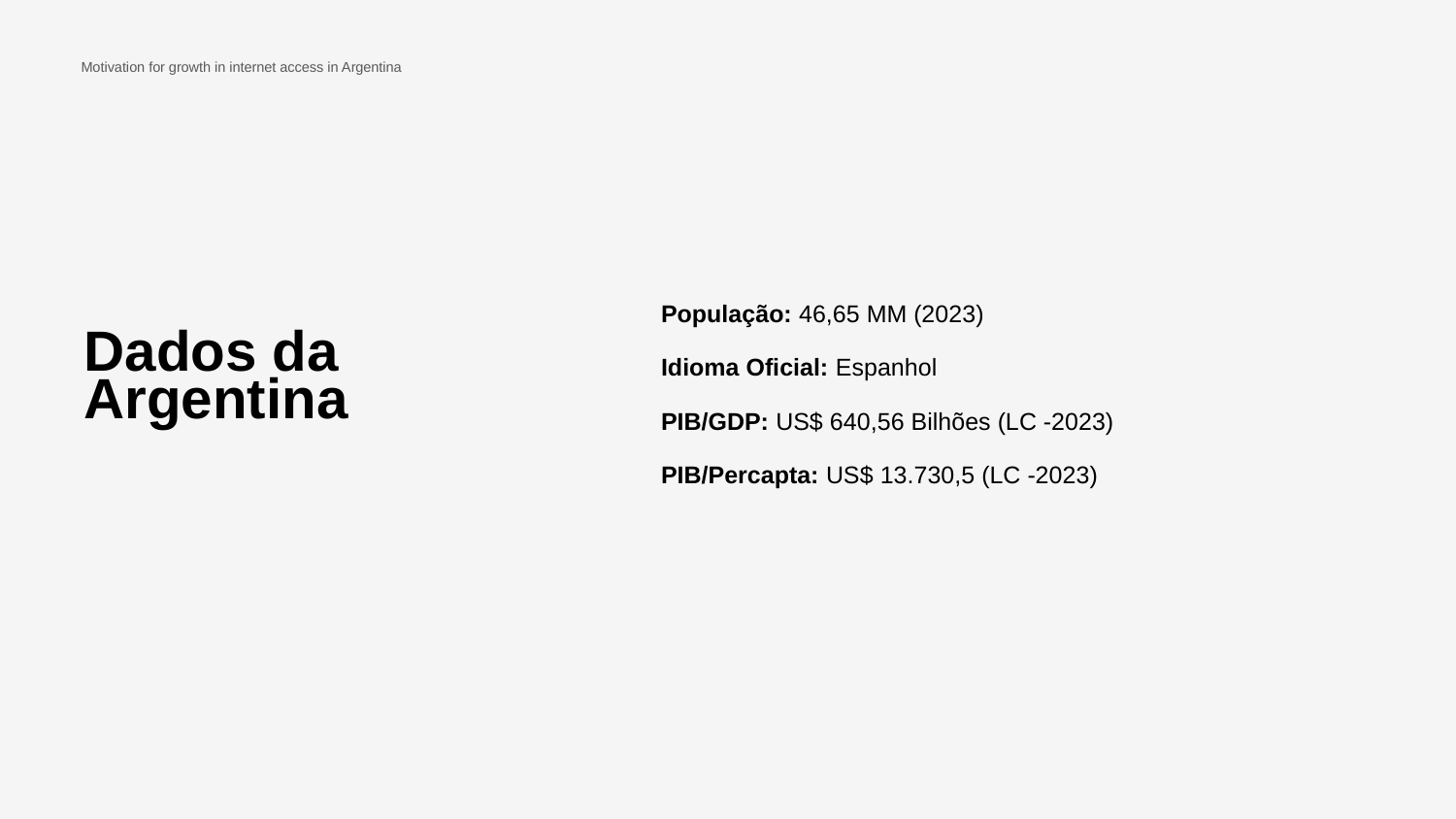

Motivation for growth in internet access in Argentina
População: 46,65 MM (2023)
Idioma Oficial: Espanhol
PIB/GDP: US$ 640,56 Bilhões (LC -2023)
PIB/Percapta: US$ 13.730,5 (LC -2023)

Dados da Argentina